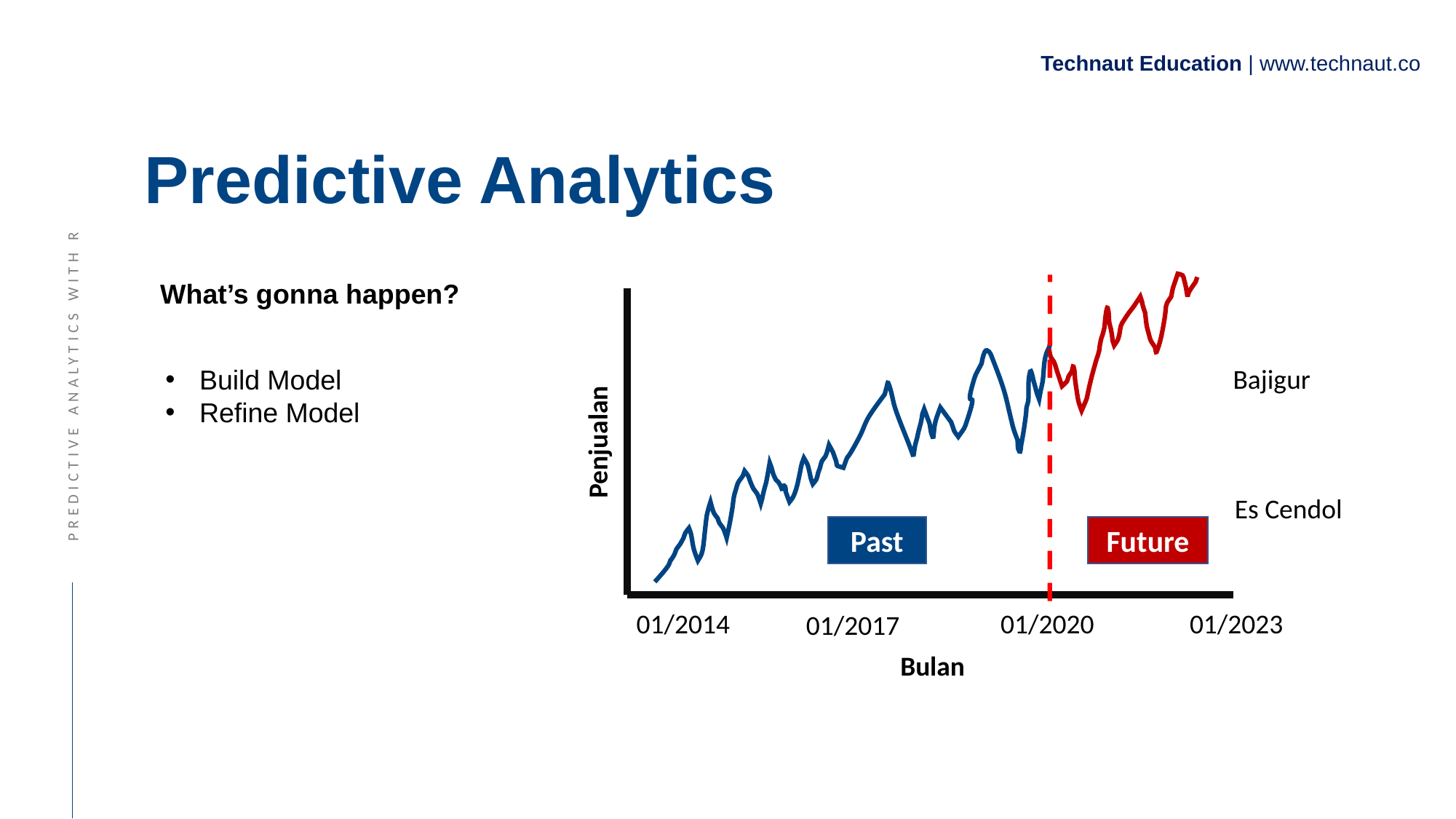

Technaut Education | www.technaut.co
# Predictive Analytics

What’s gonna happen?

PREDICTIVE ANALYTICS WITH R
Bajigur
Build Model
Refine Model
Penjualan
Es Cendol
Past
Future
01/2020
01/2023
01/2014
01/2017
Bulan